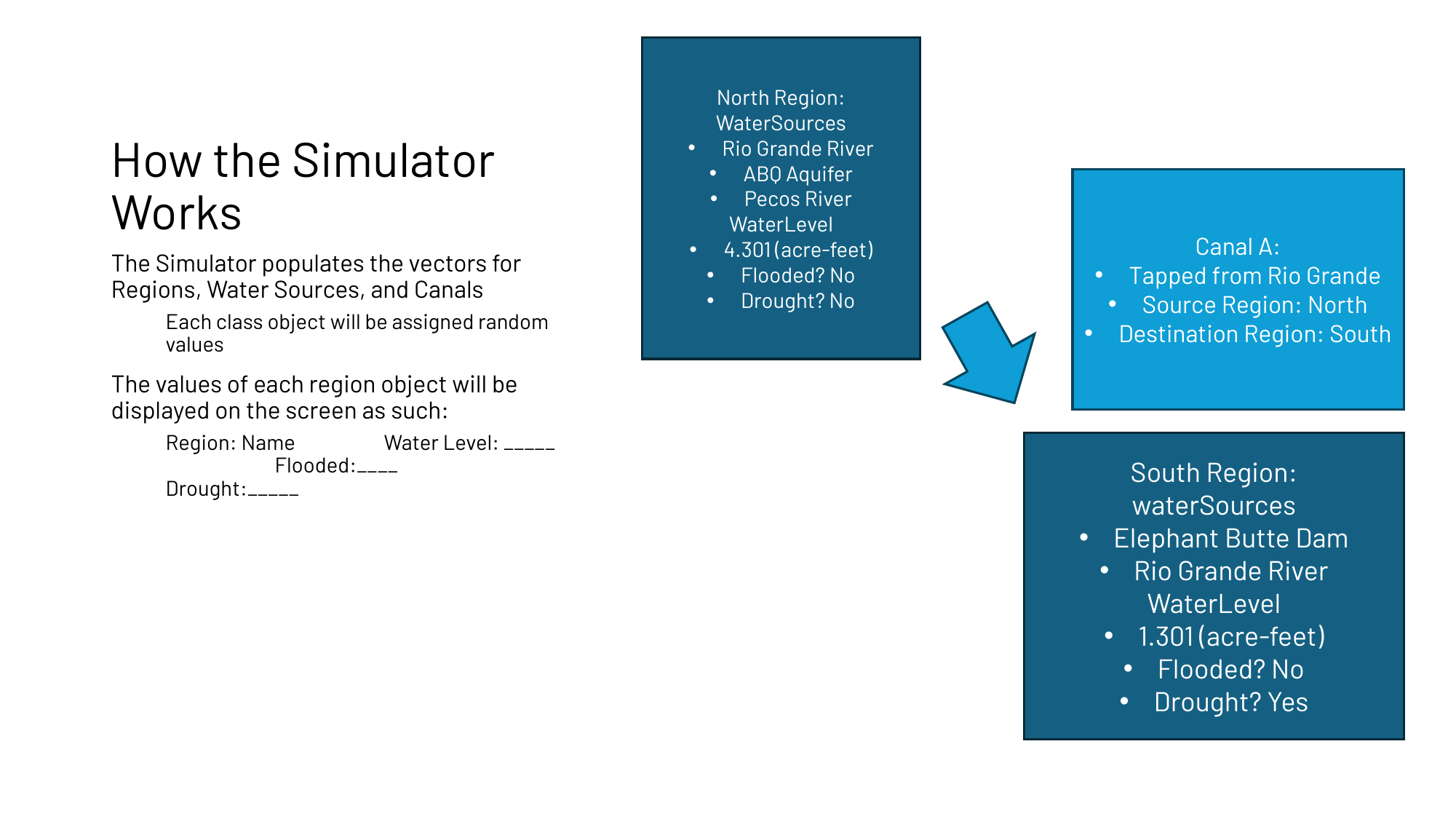

North Region:
WaterSources
Rio Grande River
ABQ Aquifer
Pecos River
WaterLevel
4.301 (acre-feet)
Flooded? No
Drought? No
# How the Simulator Works
Canal A:
Tapped from Rio Grande
Source Region: North
Destination Region: South
The Simulator populates the vectors for Regions, Water Sources, and Canals
Each class object will be assigned random values
The values of each region object will be displayed on the screen as such:
Region: Name 	Water Level: _____	Flooded:____ 	Drought:_____

South Region:
waterSources
Elephant Butte Dam
Rio Grande River
WaterLevel
1.301 (acre-feet)
Flooded? No
Drought? Yes